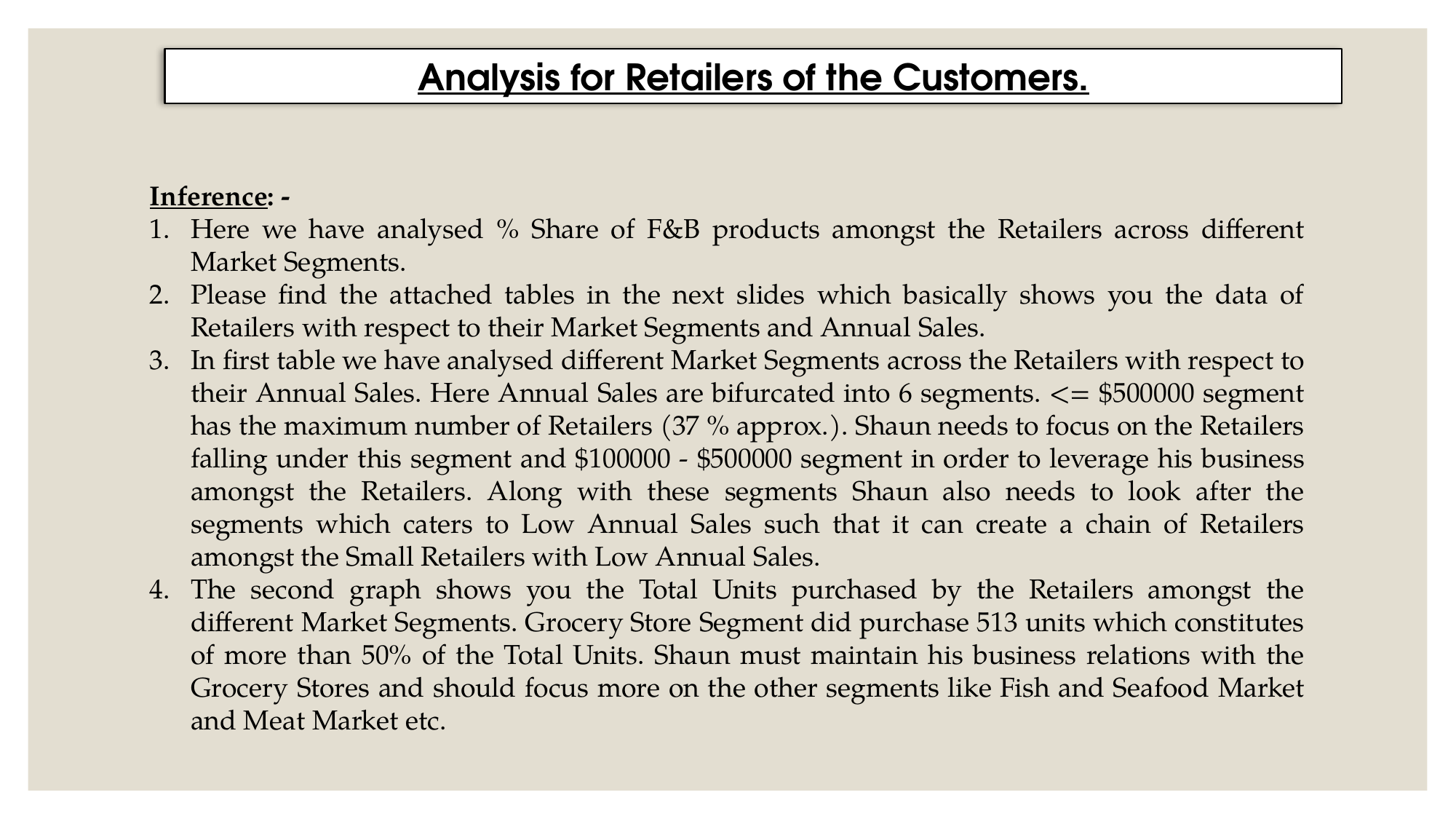

Analysis for Retailers of the Customers.
Inference: -
Here we have analysed % Share of F&B products amongst the Retailers across different Market Segments.
Please find the attached tables in the next slides which basically shows you the data of Retailers with respect to their Market Segments and Annual Sales.
In first table we have analysed different Market Segments across the Retailers with respect to their Annual Sales. Here Annual Sales are bifurcated into 6 segments. <= $500000 segment has the maximum number of Retailers (37 % approx.). Shaun needs to focus on the Retailers falling under this segment and $100000 - $500000 segment in order to leverage his business amongst the Retailers. Along with these segments Shaun also needs to look after the segments which caters to Low Annual Sales such that it can create a chain of Retailers amongst the Small Retailers with Low Annual Sales.
The second graph shows you the Total Units purchased by the Retailers amongst the different Market Segments. Grocery Store Segment did purchase 513 units which constitutes of more than 50% of the Total Units. Shaun must maintain his business relations with the Grocery Stores and should focus more on the other segments like Fish and Seafood Market and Meat Market etc.